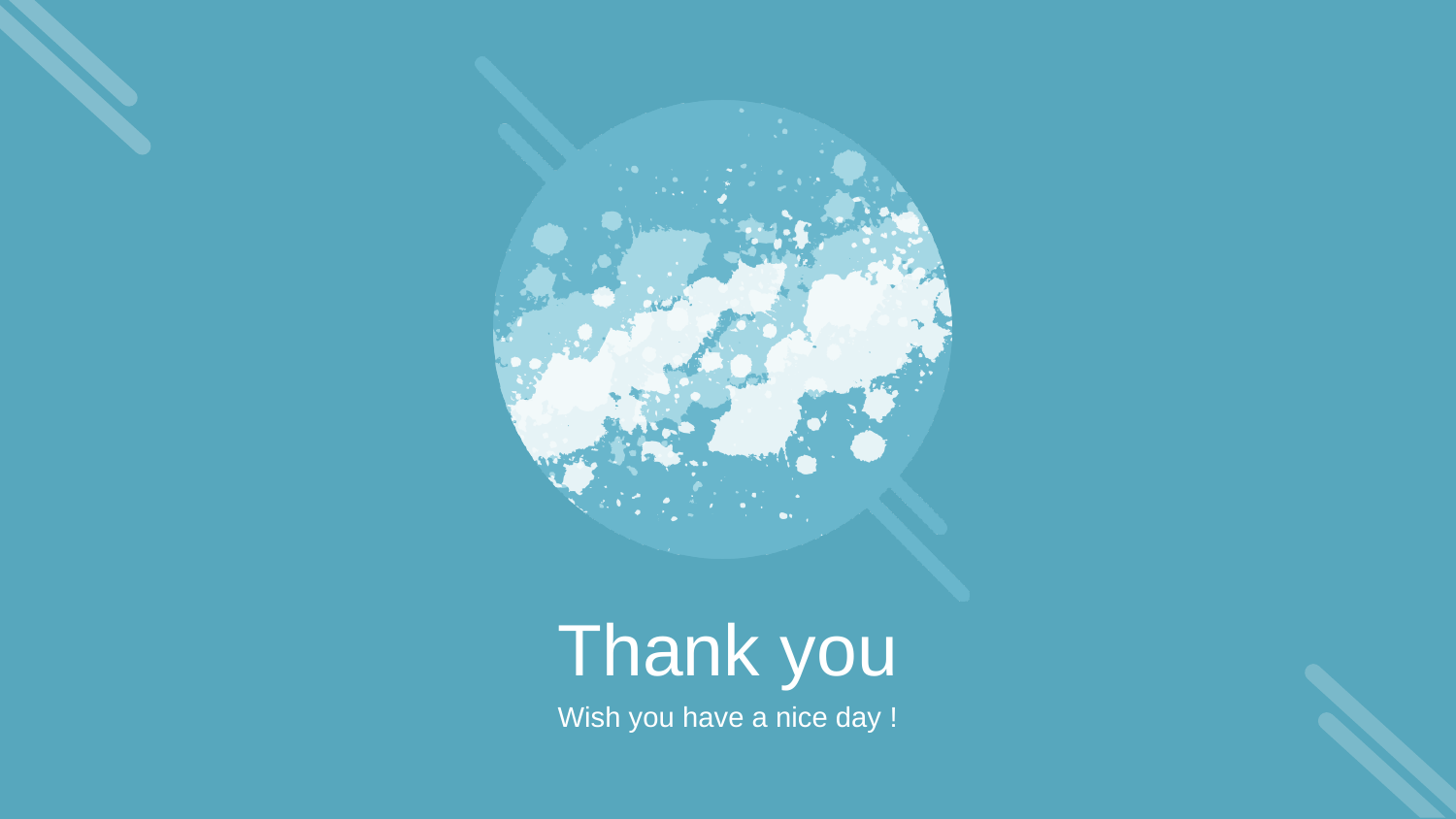

Thank you
Wish you have a nice day !